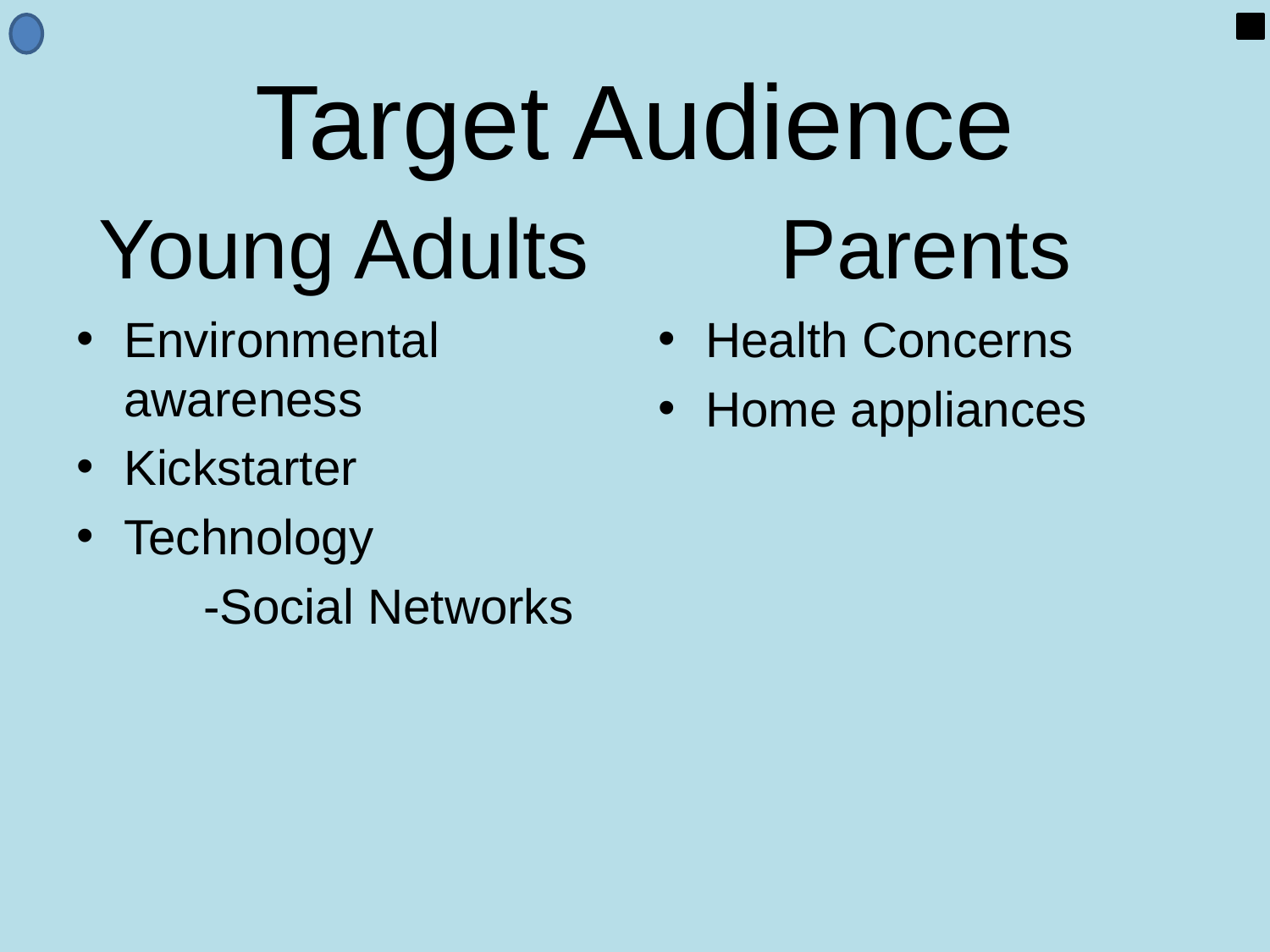

# Target Audience
Young Adults
Parents
Environmental awareness
Kickstarter
Technology
	-Social Networks
Health Concerns
Home appliances